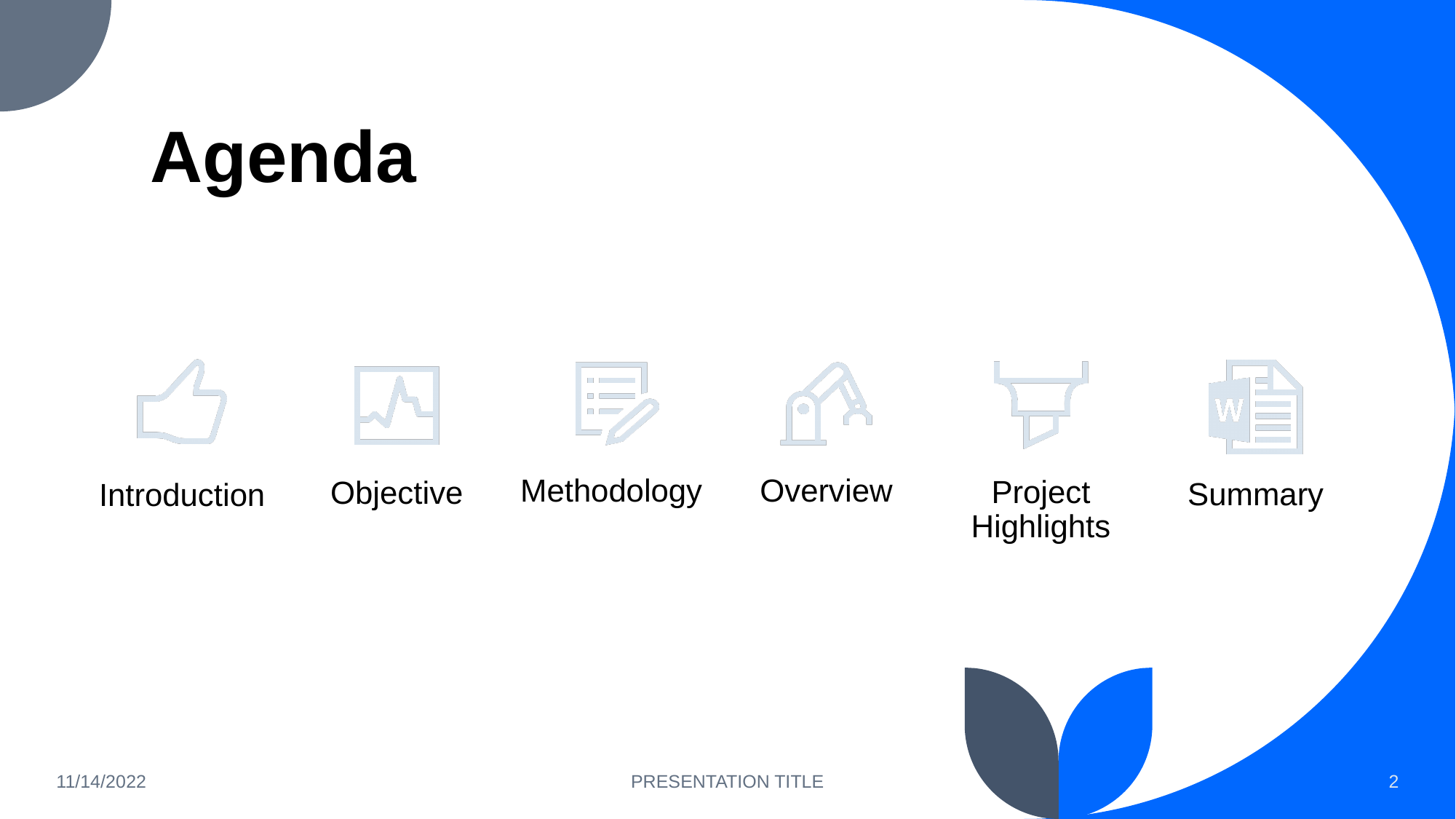

# Agenda
Introduction
Objective
Methodology
Overview
Project Highlights
Summary
11/14/2022
PRESENTATION TITLE
2